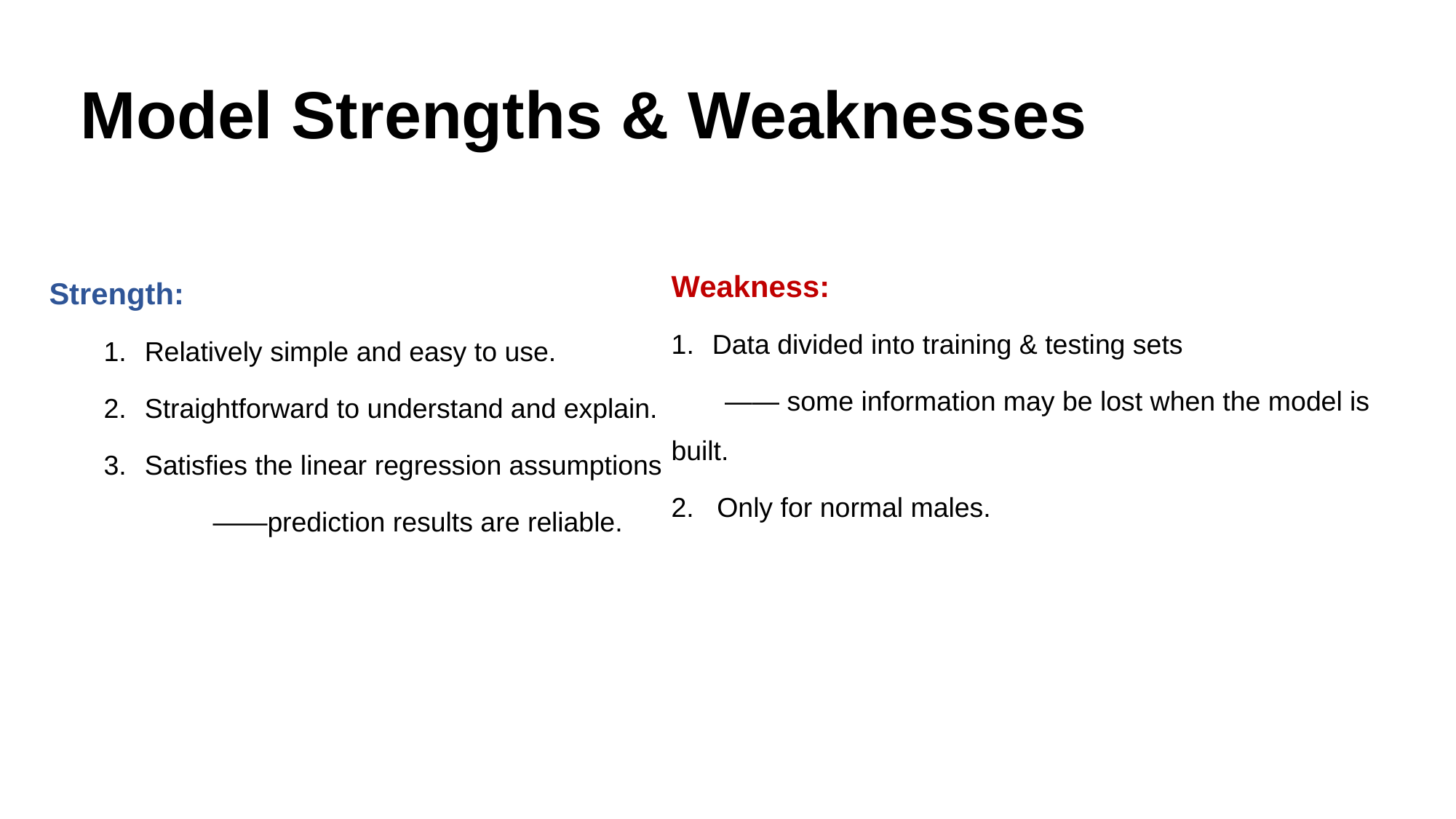

# Model Strengths & Weaknesses
Strength:
Relatively simple and easy to use.
Straightforward to understand and explain.
Satisfies the linear regression assumptions
	——prediction results are reliable.
Weakness:
Data divided into training & testing sets
       —— some information may be lost when the model is built.
2.   Only for normal males.